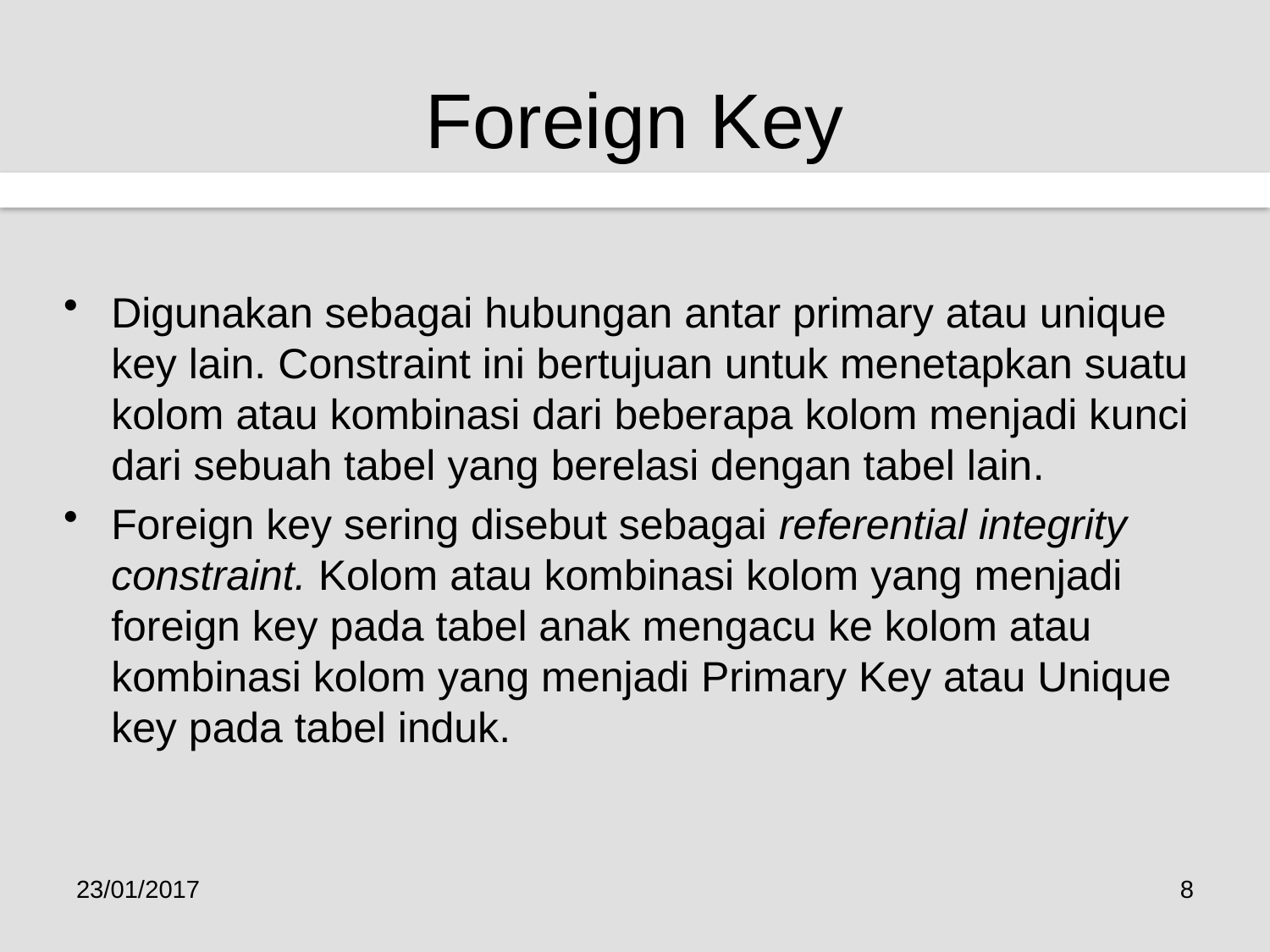

# Foreign Key
Digunakan sebagai hubungan antar primary atau unique key lain. Constraint ini bertujuan untuk menetapkan suatu kolom atau kombinasi dari beberapa kolom menjadi kunci dari sebuah tabel yang berelasi dengan tabel lain.
Foreign key sering disebut sebagai referential integrity constraint. Kolom atau kombinasi kolom yang menjadi foreign key pada tabel anak mengacu ke kolom atau kombinasi kolom yang menjadi Primary Key atau Unique key pada tabel induk.
23/01/2017
8